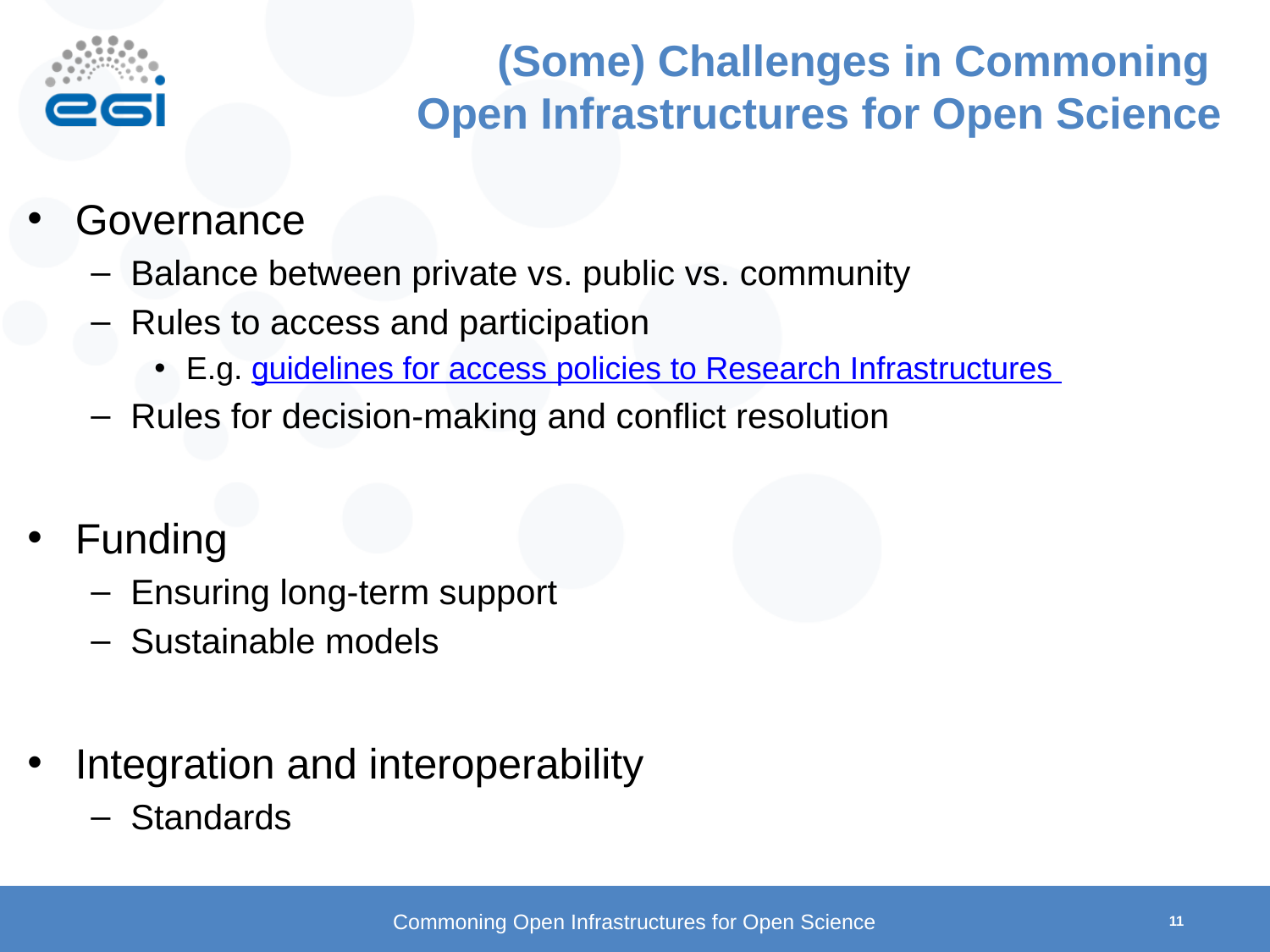

# (Some) Challenges in Commoning Open Infrastructures for Open Science
Governance
Balance between private vs. public vs. community
Rules to access and participation
E.g. guidelines for access policies to Research Infrastructures
Rules for decision-making and conflict resolution

Funding
Ensuring long-term support
Sustainable models

Integration and interoperability
Standards

Commoning Open Infrastructures for Open Science